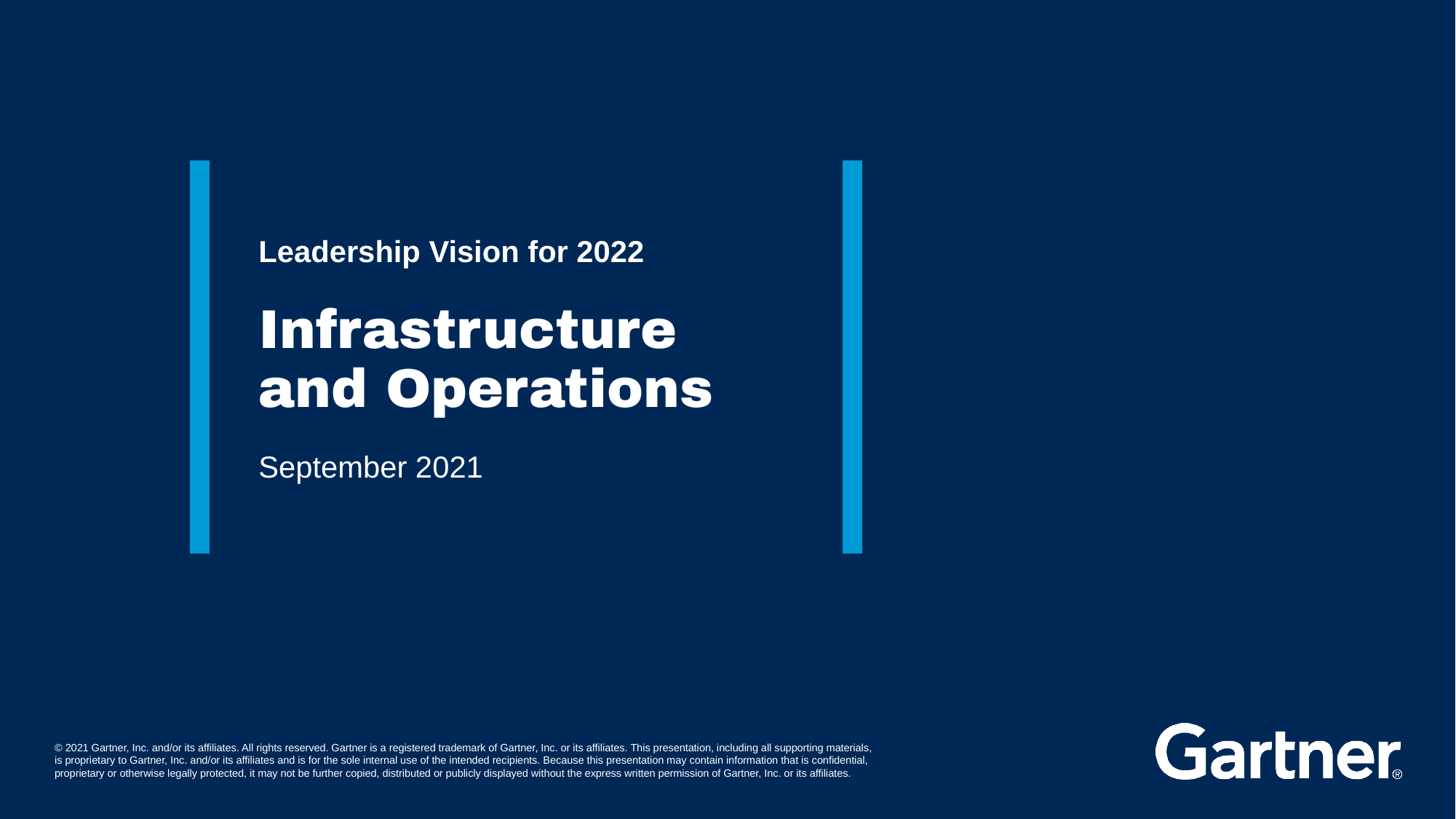

# Leadership Vision for 2022 Infrastructure and Operations September 2021